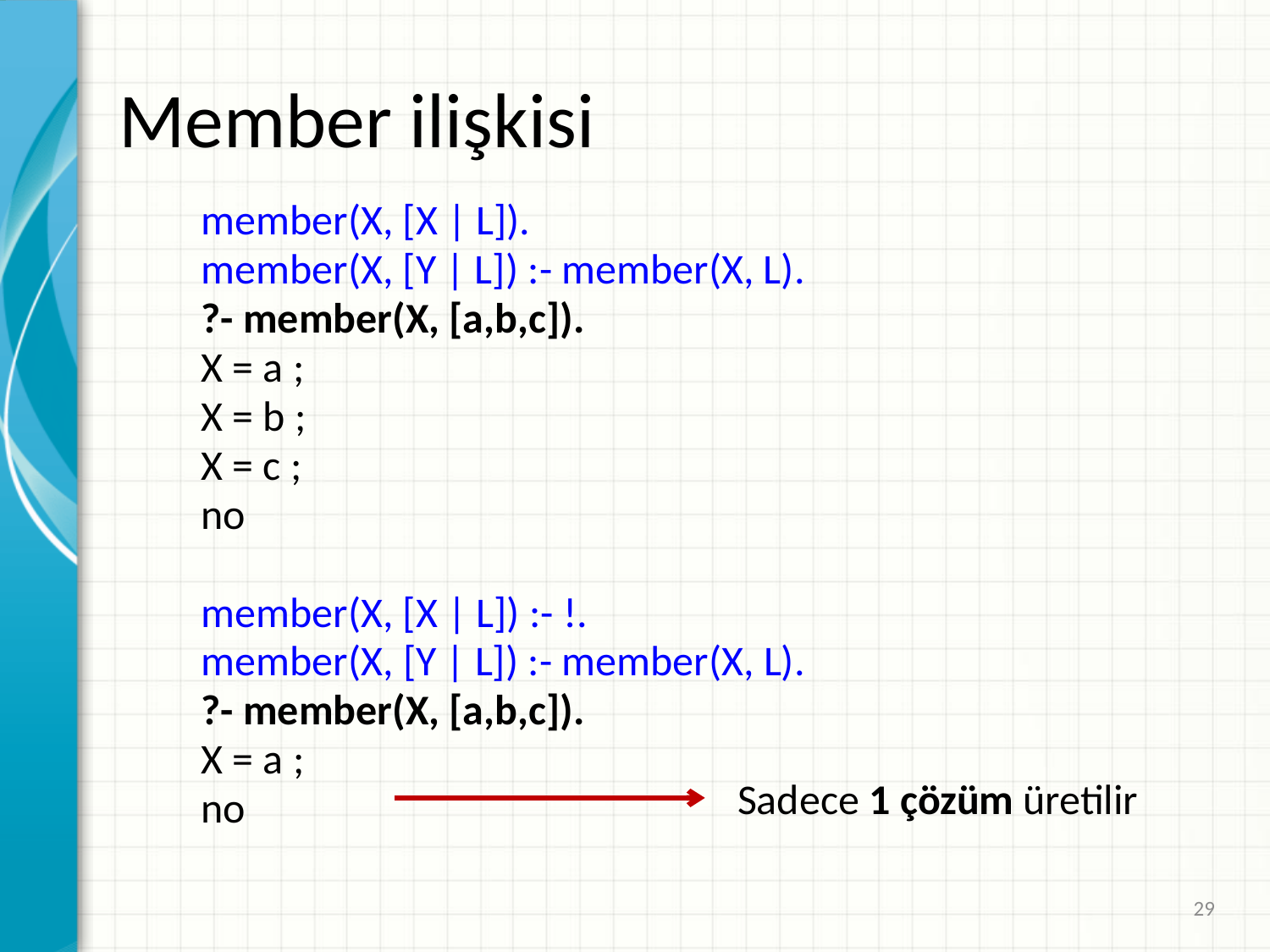

# Member ilişkisi
member(X, [X | L]).
member(X, [Y | L]) :- member(X, L).
	?- member(X, [a,b,c]).
X = a ;
X = b ;
X = c ;
no

	member(X, [X | L]) :- !.
member(X, [Y | L]) :- member(X, L).
	?- member(X, [a,b,c]).
X = a ;
no
Sadece 1 çözüm üretilir
29